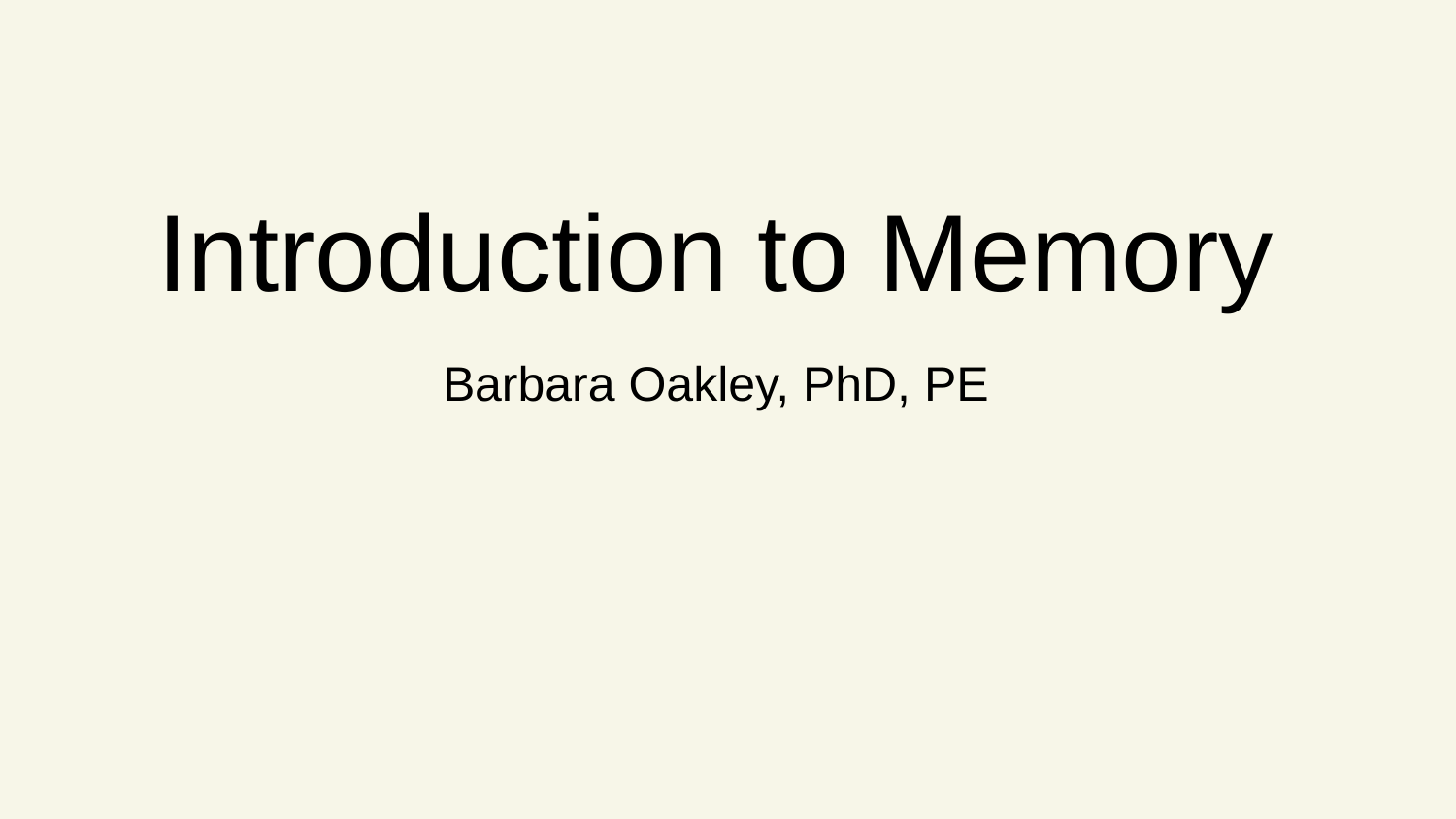

# Introduction to Memory
Barbara Oakley, PhD, PE